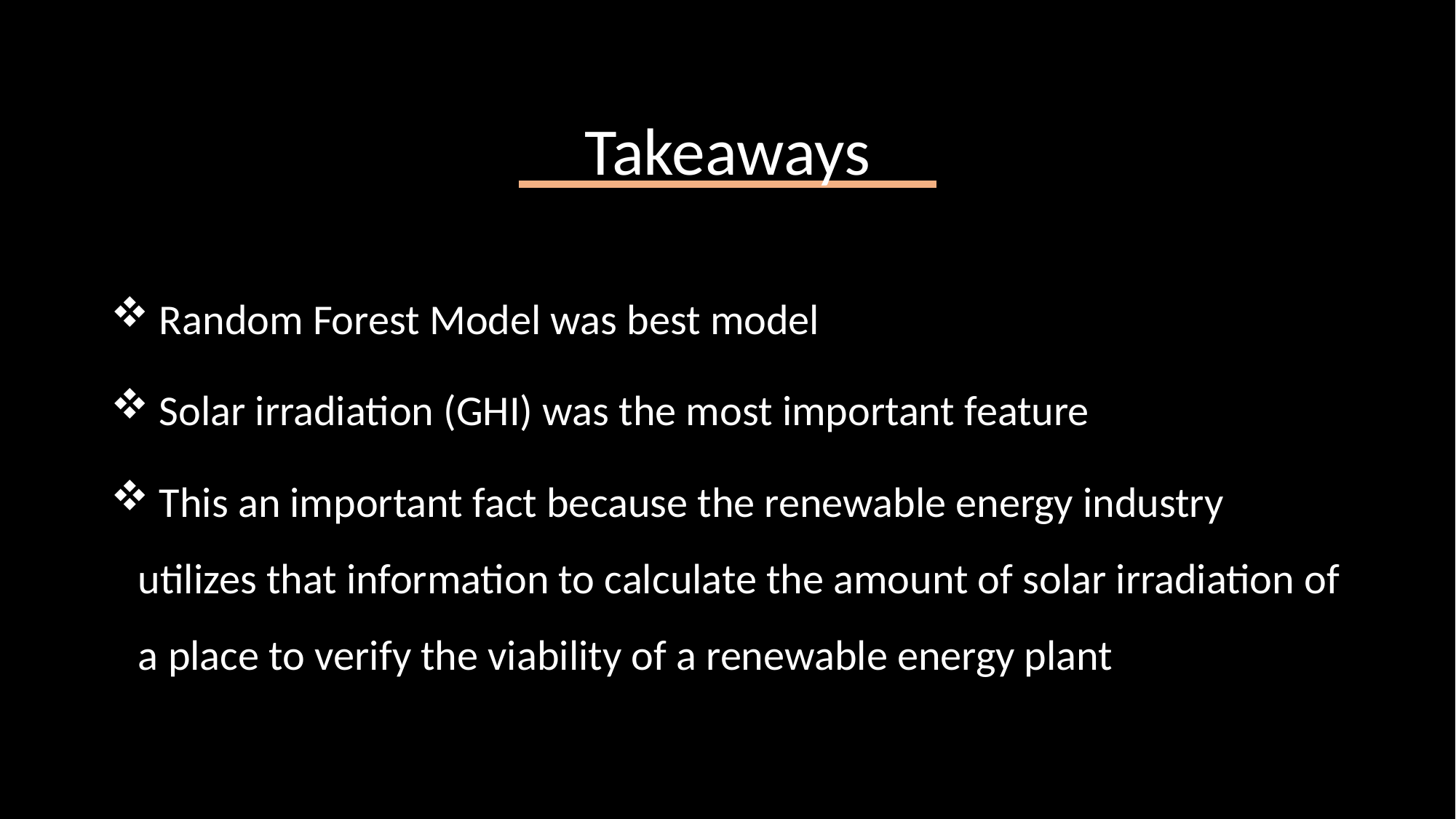

Takeaways

 Random Forest Model was best model
 Solar irradiation (GHI) was the most important feature
 This an important fact because the renewable energy industry utilizes that information to calculate the amount of solar irradiation of a place to verify the viability of a renewable energy plant